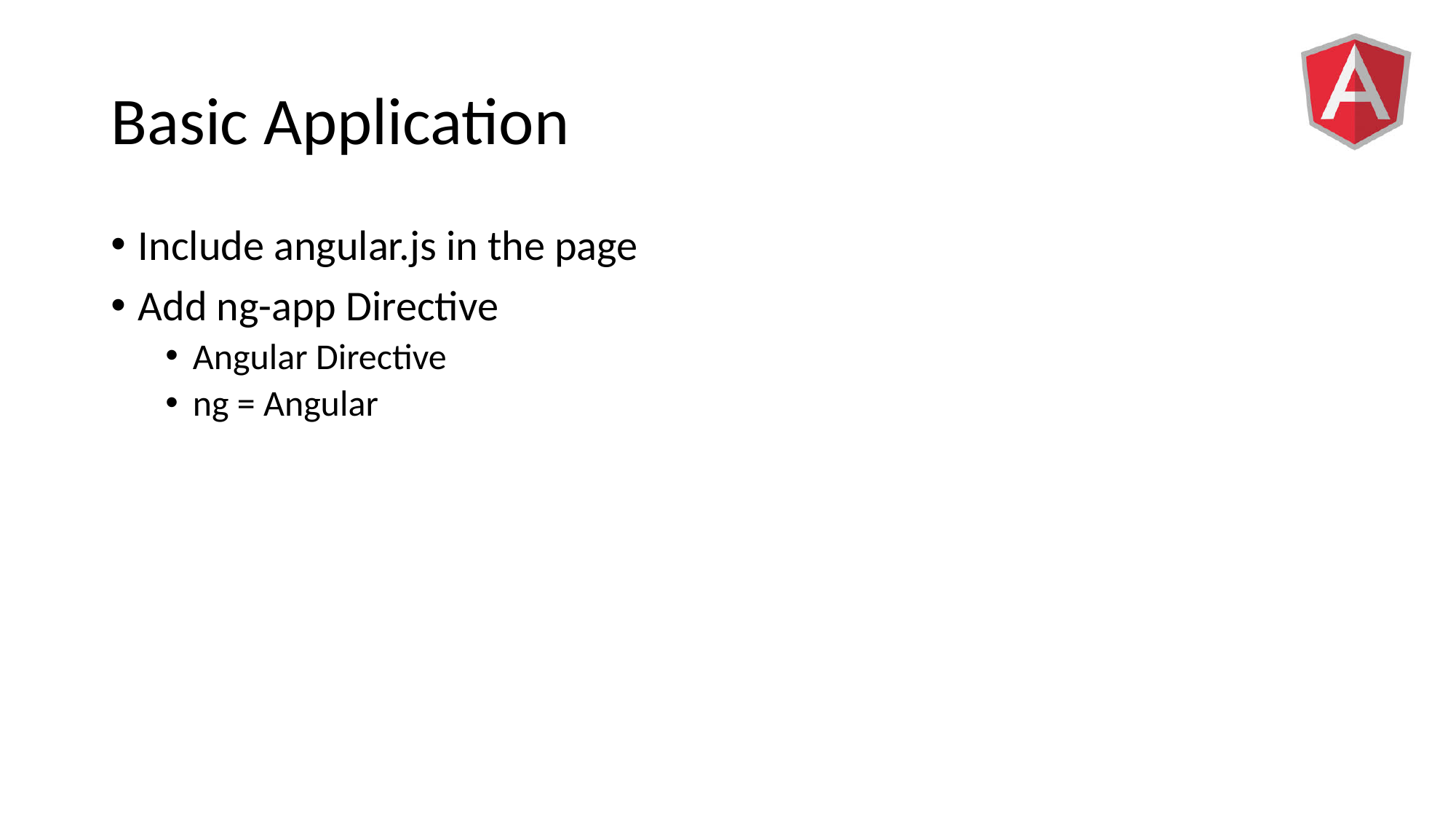

# Basic Application
Include angular.js in the page
Add ng-app Directive
Angular Directive
ng = Angular